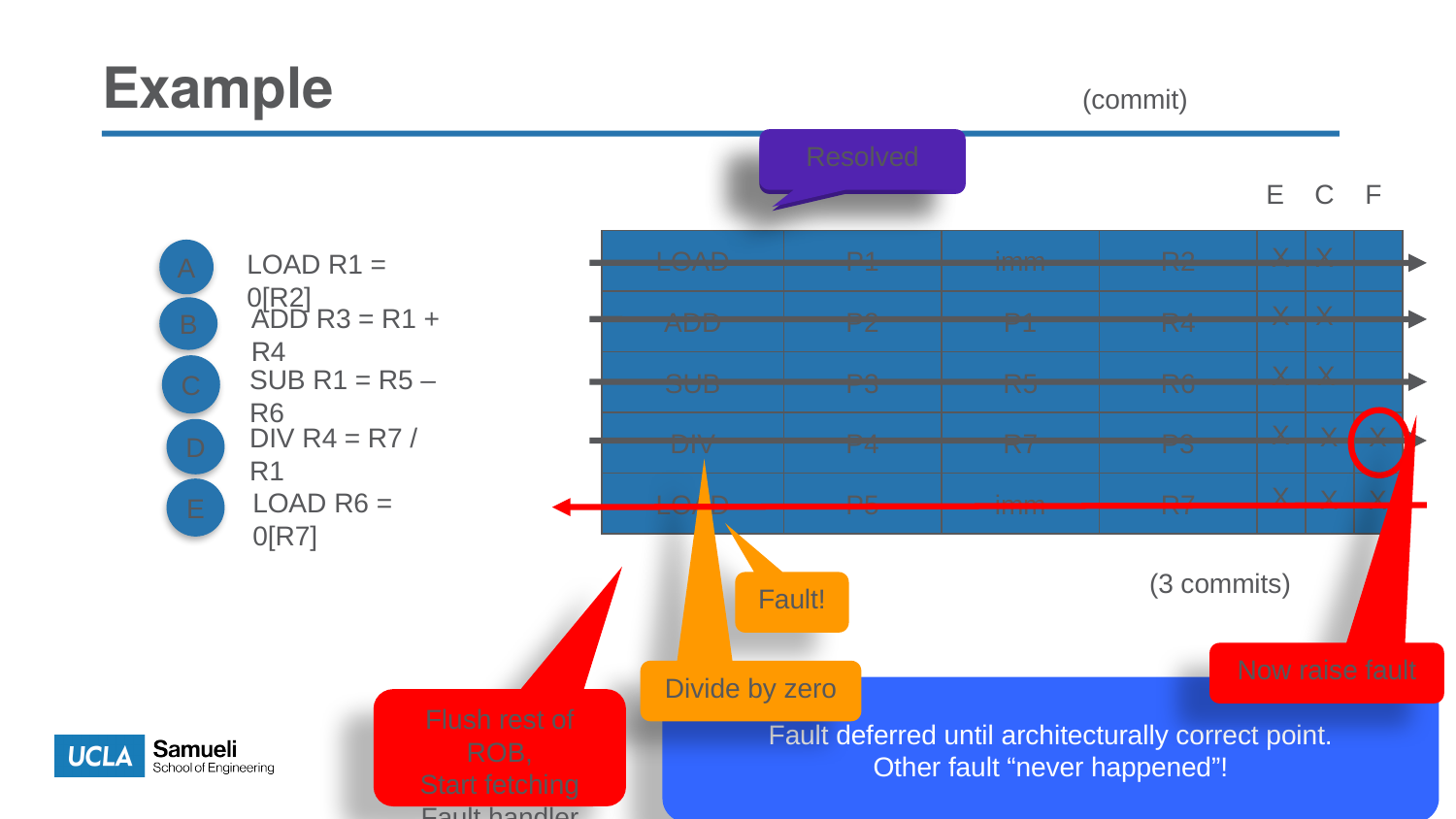

Example
(commit)
Resolved
Miss
E
C
F
LOAD
P1
imm
R2

X
X
A
LOAD R1 = 0[R2]

ADD
P2
P1
R4

X
X

ADD R3 = R1 + R4
B

SUB
P3
R5
R6

X
X

C
SUB R1 = R5 – R6

X

DIV
P4
R7
P3

X

X
DIV R4 = R7 / R1
D

LOAD
P5
imm
R7

X

X
X
E
LOAD R6 = 0[R7]

(3 commits)
Fault!
Now raise fault
Divide by zero
Fault deferred until architecturally correct point.
Other fault “never happened”!
Flush rest of ROB,
Start fetching
Fault handler
15